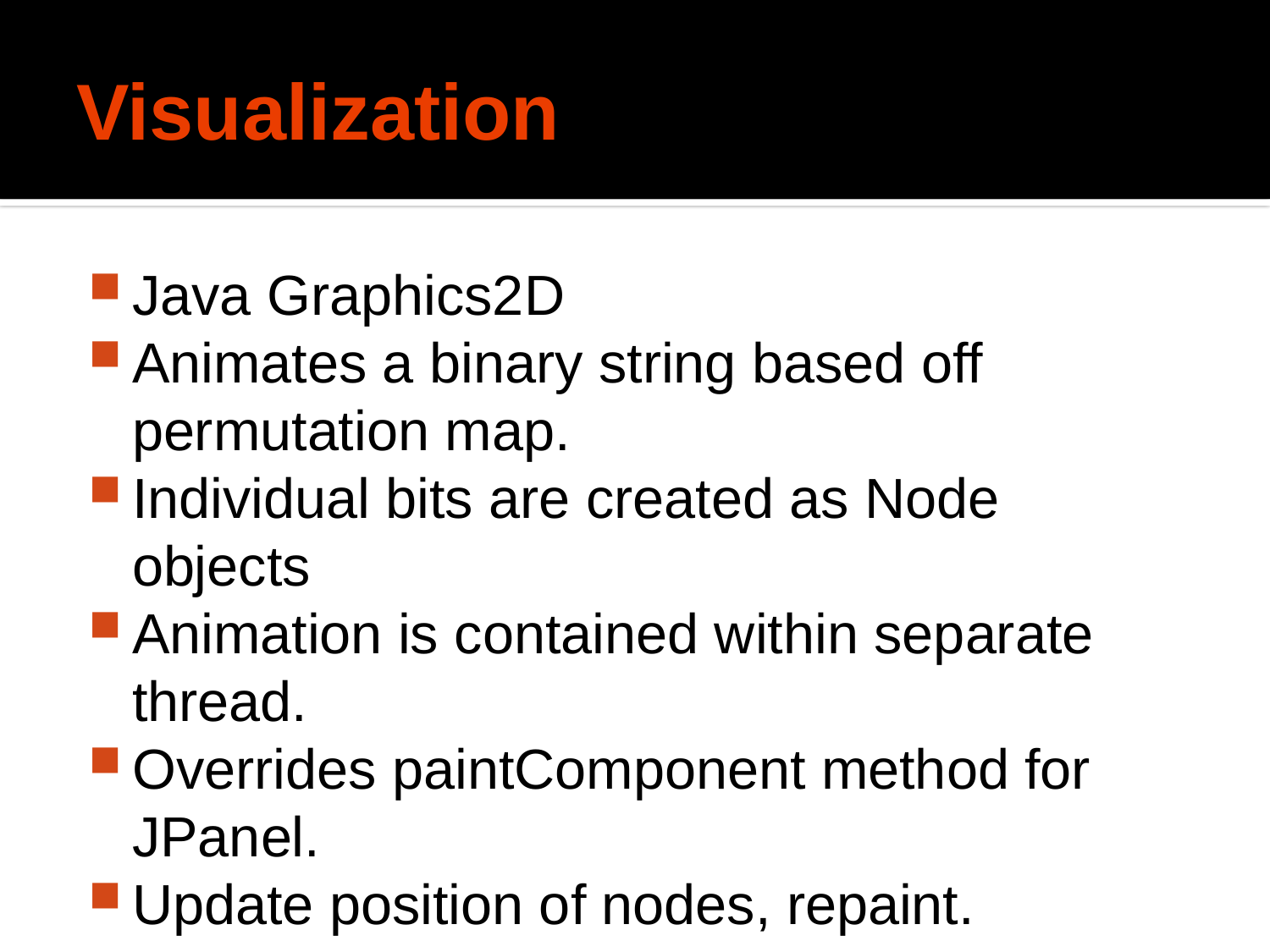

# Visualization
Java Graphics2D
Animates a binary string based off permutation map.
Individual bits are created as Node objects
Animation is contained within separate thread.
Overrides paintComponent method for JPanel.
Update position of nodes, repaint.